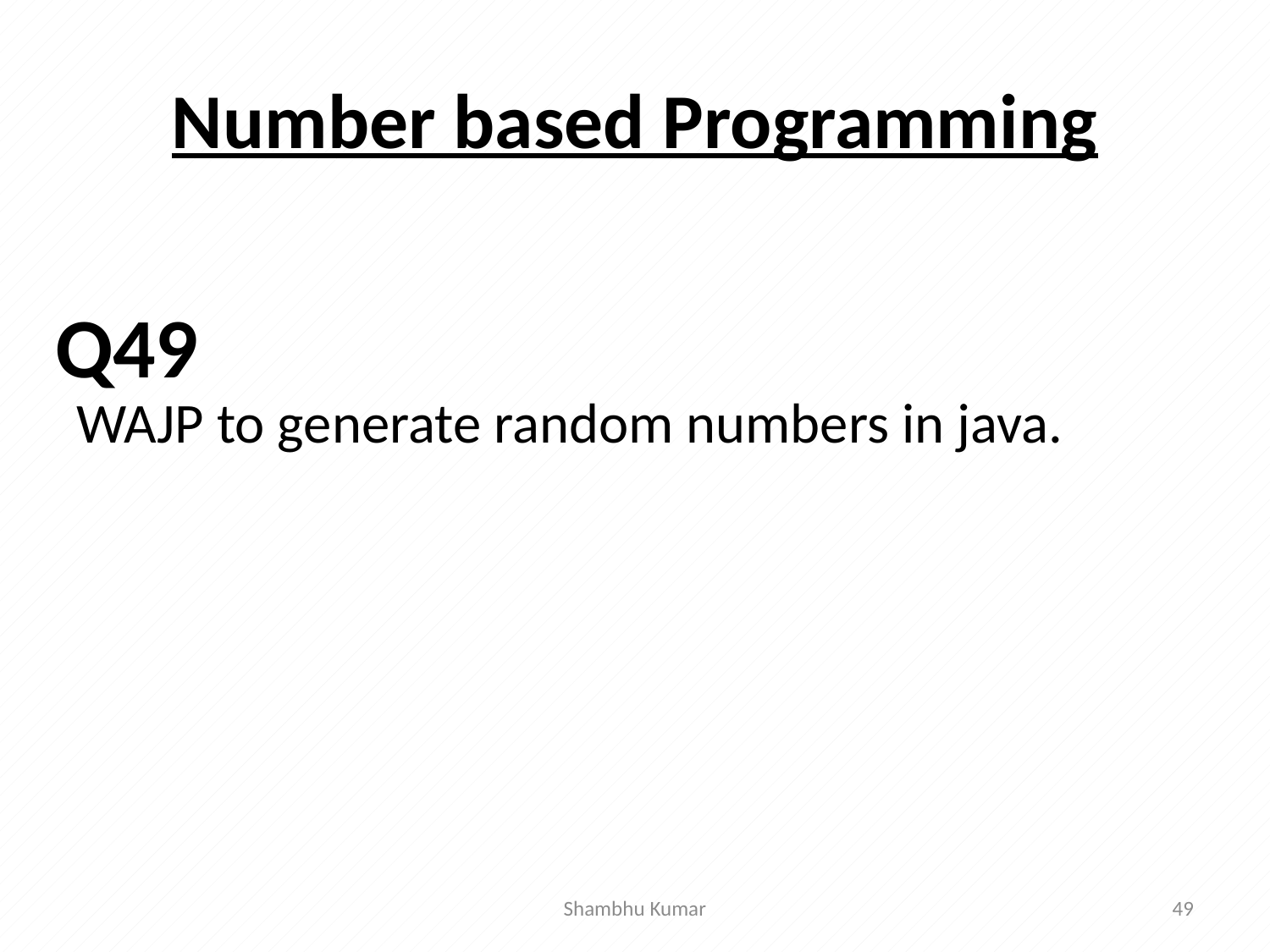

# Number based Programming

WAJP to generate random numbers in java.

Q49
Shambhu Kumar
49